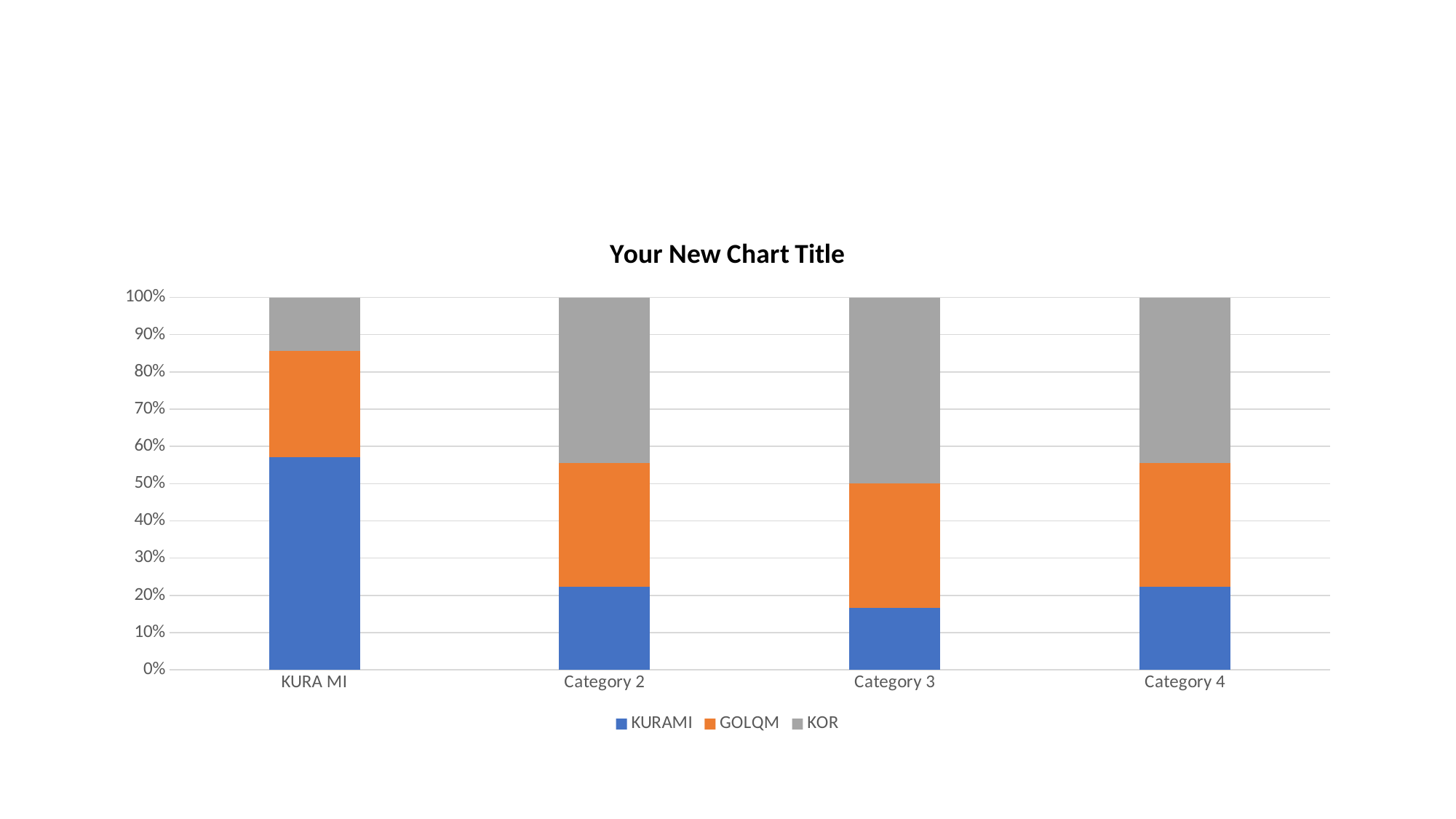

### Chart: Your New Chart Title

| Category | KURAMI | GOLQM | KOR |
|---|---|---|---|
| KURA MI | 20.0 | 10.0 | 5.0 |
| Category 2 | 10.0 | 15.0 | 20.0 |
| Category 3 | 5.0 | 10.0 | 15.0 |
| Category 4 | 12.0 | 18.0 | 24.0 |